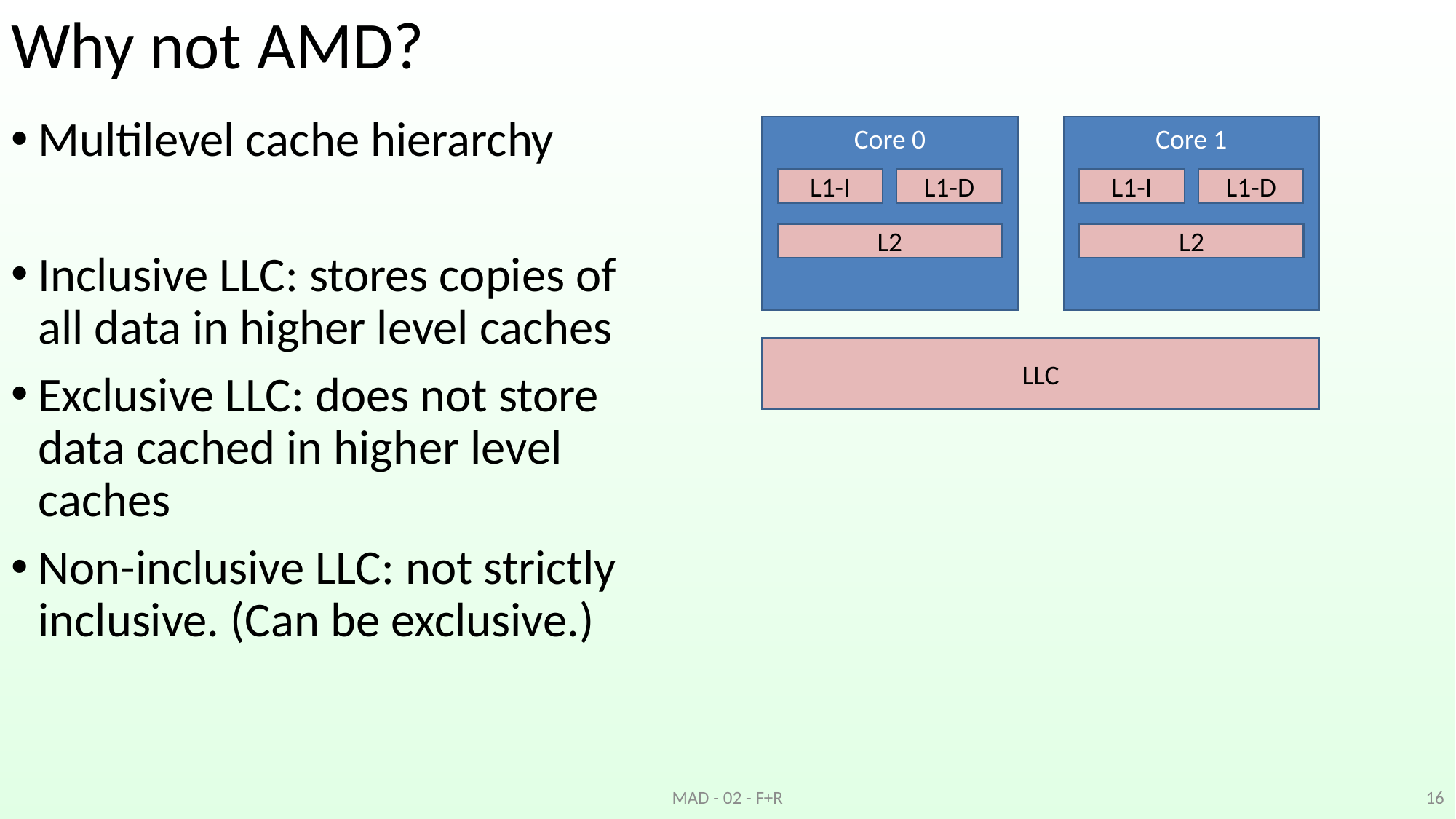

# Why not AMD?
Multilevel cache hierarchy

Inclusive LLC: stores copies of all data in higher level caches
Exclusive LLC: does not store data cached in higher level caches
Non-inclusive LLC: not strictly inclusive. (Can be exclusive.)

Core 0
Core 1
L1-D
L1-I
L2
L1-D
L1-I
L2
LLC
MAD - 02 - F+R
16